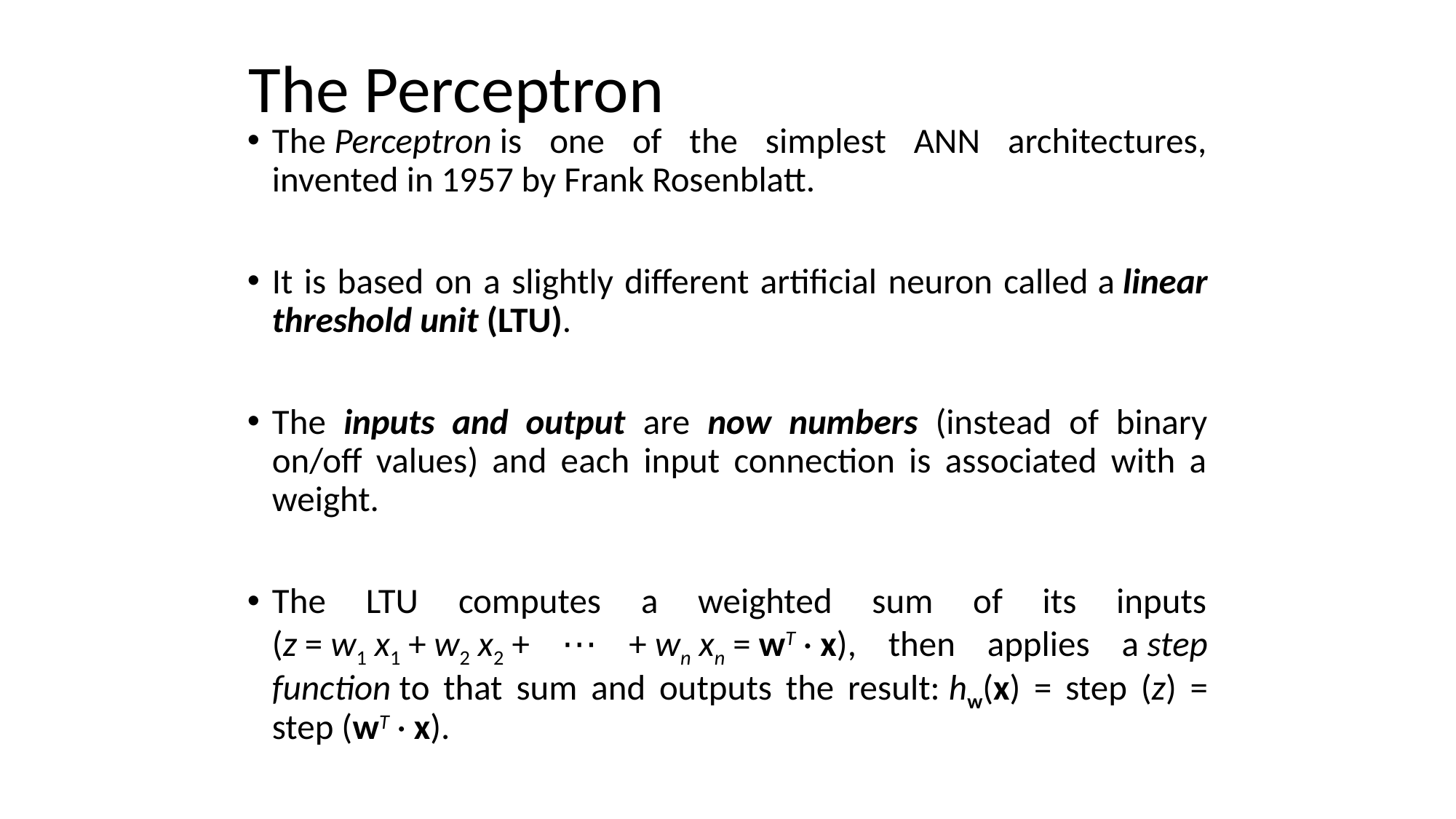

# The Perceptron
The Perceptron is one of the simplest ANN architectures, invented in 1957 by Frank Rosenblatt.

It is based on a slightly different artificial neuron called a linear threshold unit (LTU).

The inputs and output are now numbers (instead of binary on/off values) and each input connection is associated with a weight.

The LTU computes a weighted sum of its inputs (z = w1 x1 + w2 x2 + ⋯ + wn xn = wT · x), then applies a step function to that sum and outputs the result: hw(x) = step (z) = step (wT · x).